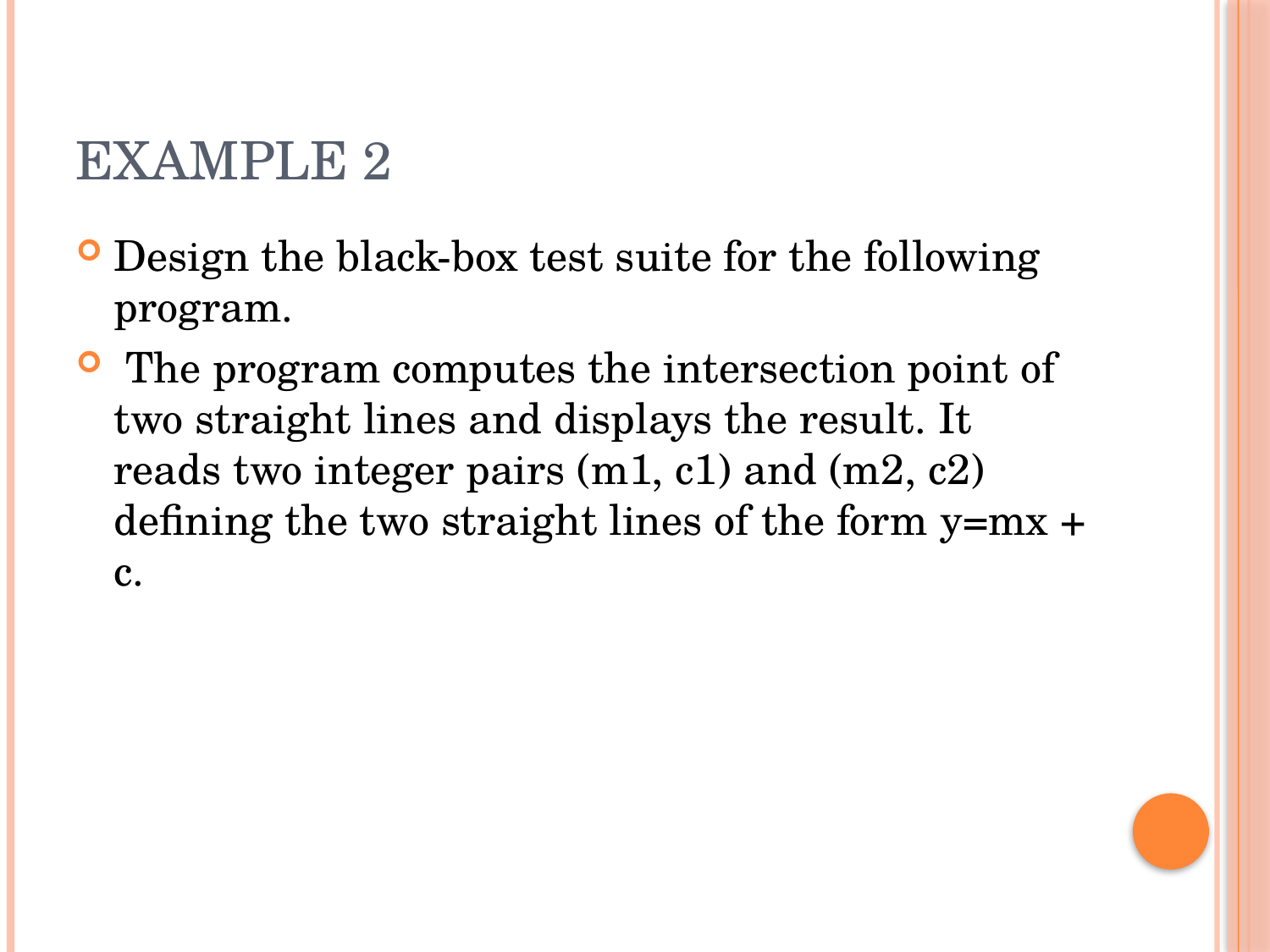

# Example 2
Design the black-box test suite for the following program.
 The program computes the intersection point of two straight lines and displays the result. It reads two integer pairs (m1, c1) and (m2, c2) defining the two straight lines of the form y=mx + c.